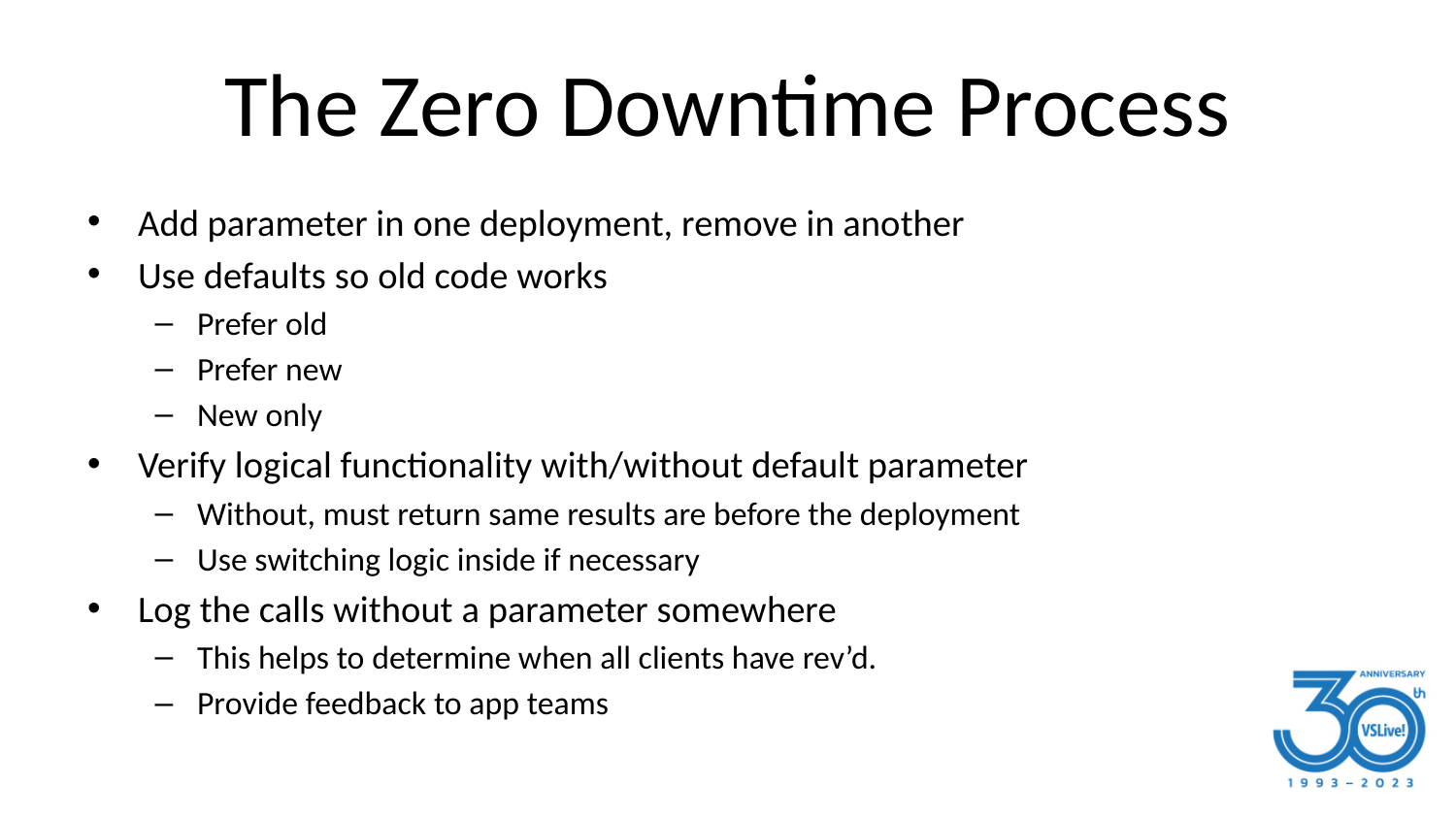

# The Zero Downtime Process
Add parameter in one deployment, remove in another
Use defaults so old code works
Prefer old
Prefer new
New only
Verify logical functionality with/without default parameter
Without, must return same results are before the deployment
Use switching logic inside if necessary
Log the calls without a parameter somewhere
This helps to determine when all clients have rev’d.
Provide feedback to app teams